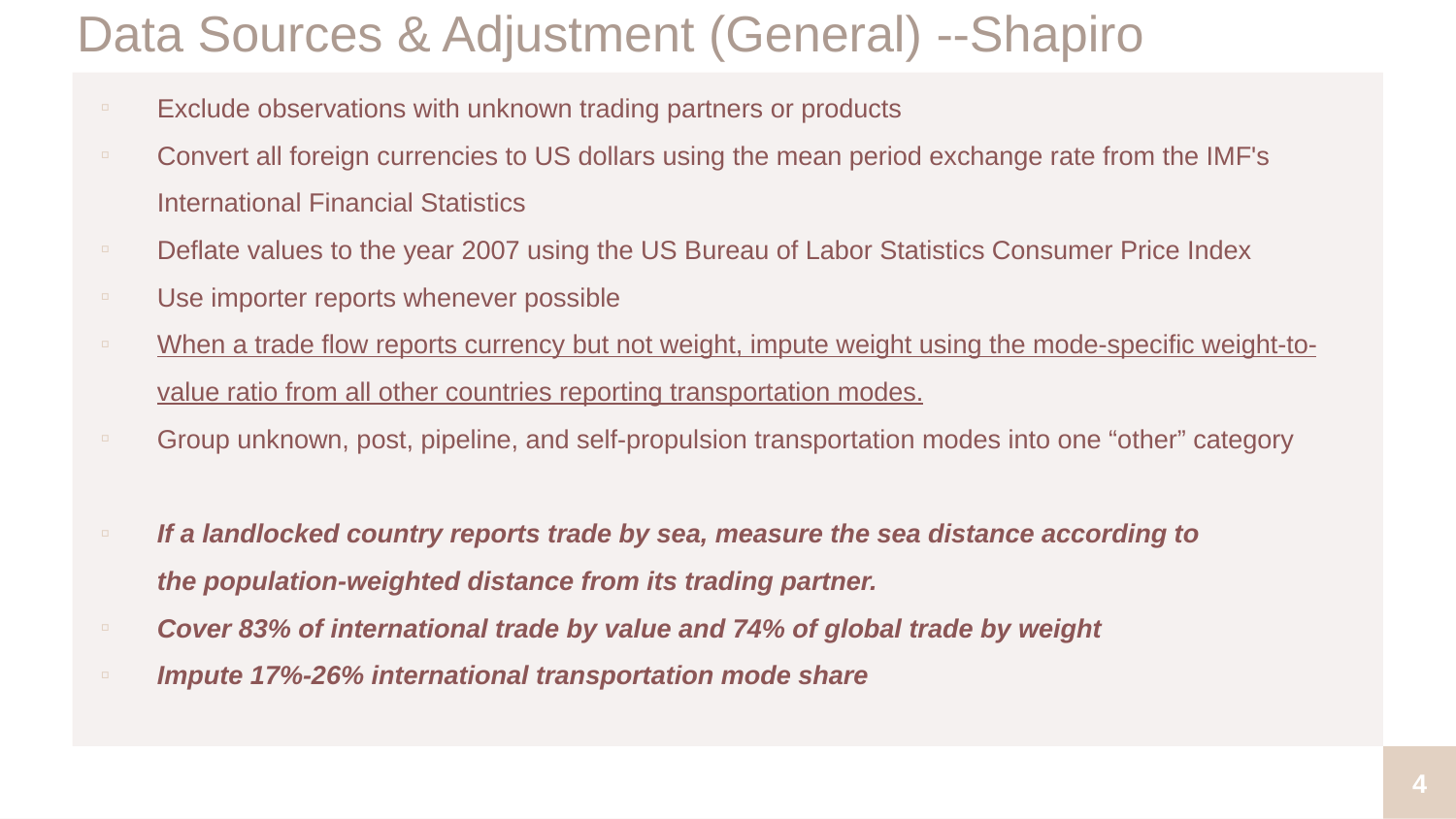

Data Sources & Adjustment (General) --Shapiro
Exclude observations with unknown trading partners or products
Convert all foreign currencies to US dollars using the mean period exchange rate from the IMF's International Financial Statistics
Deflate values to the year 2007 using the US Bureau of Labor Statistics Consumer Price Index
Use importer reports whenever possible
When a trade flow reports currency but not weight, impute weight using the mode-specific weight-to-value ratio from all other countries reporting transportation modes.
Group unknown, post, pipeline, and self-propulsion transportation modes into one “other” category

If a landlocked country reports trade by sea, measure the sea distance according to the population-weighted distance from its trading partner.
Cover 83% of international trade by value and 74% of global trade by weight
Impute 17%-26% international transportation mode share

4